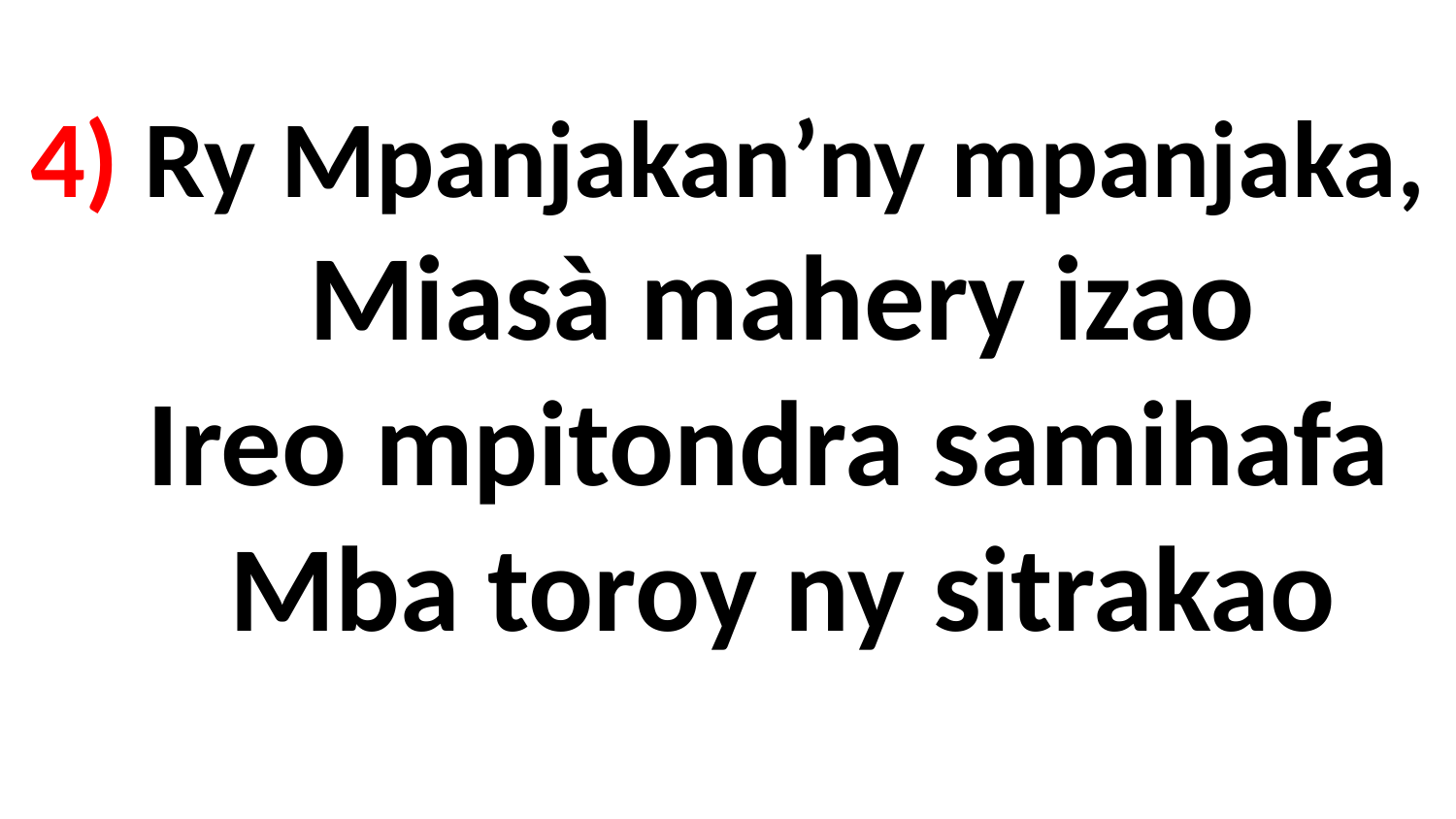

# 4) Ry Mpanjakan’ny mpanjaka, Miasà mahery izao Ireo mpitondra samihafa Mba toroy ny sitrakao